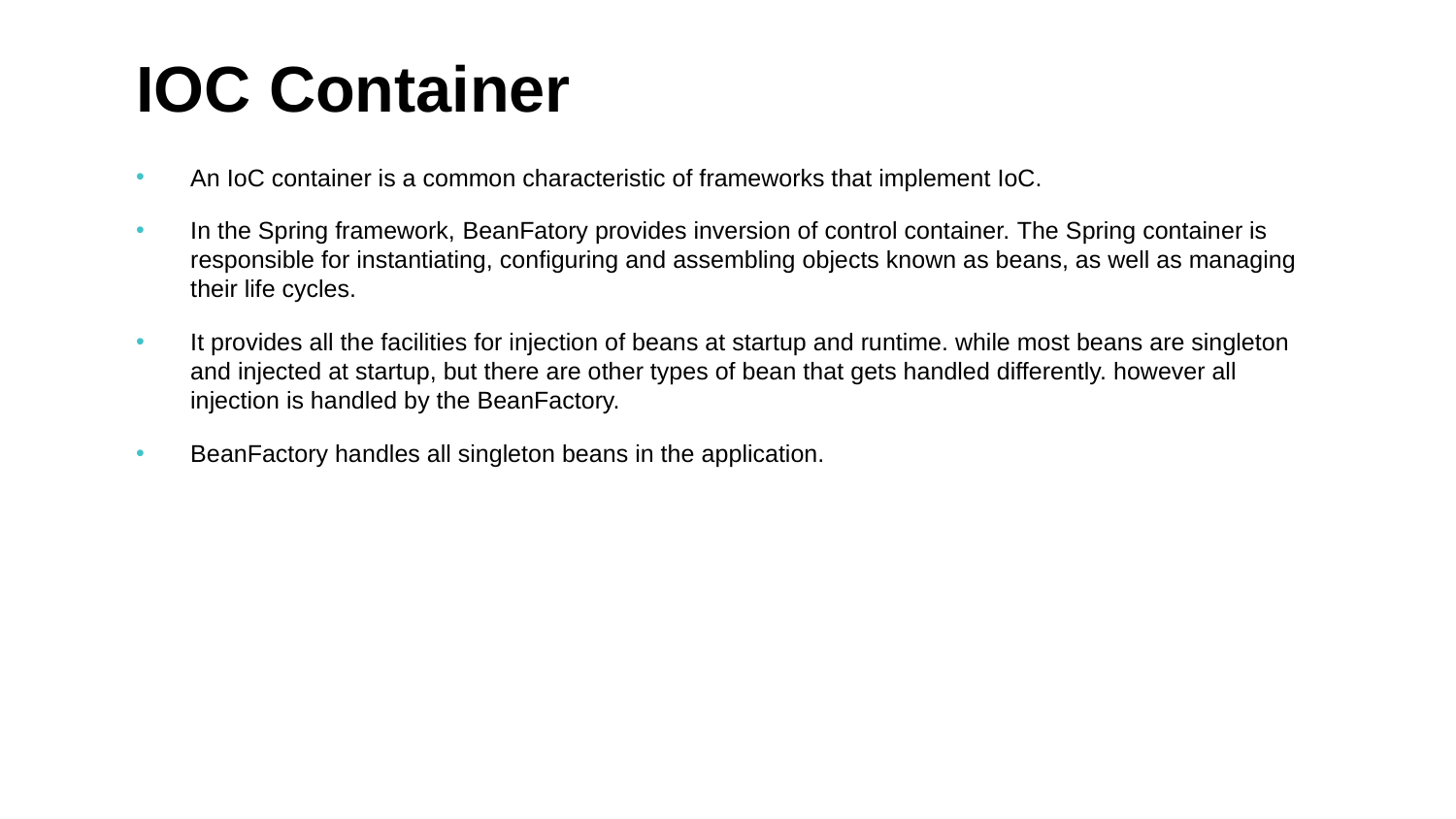

# IOC Container
An IoC container is a common characteristic of frameworks that implement IoC.
In the Spring framework, BeanFatory provides inversion of control container. The Spring container is responsible for instantiating, configuring and assembling objects known as beans, as well as managing their life cycles.
It provides all the facilities for injection of beans at startup and runtime. while most beans are singleton and injected at startup, but there are other types of bean that gets handled differently. however all injection is handled by the BeanFactory.
BeanFactory handles all singleton beans in the application.